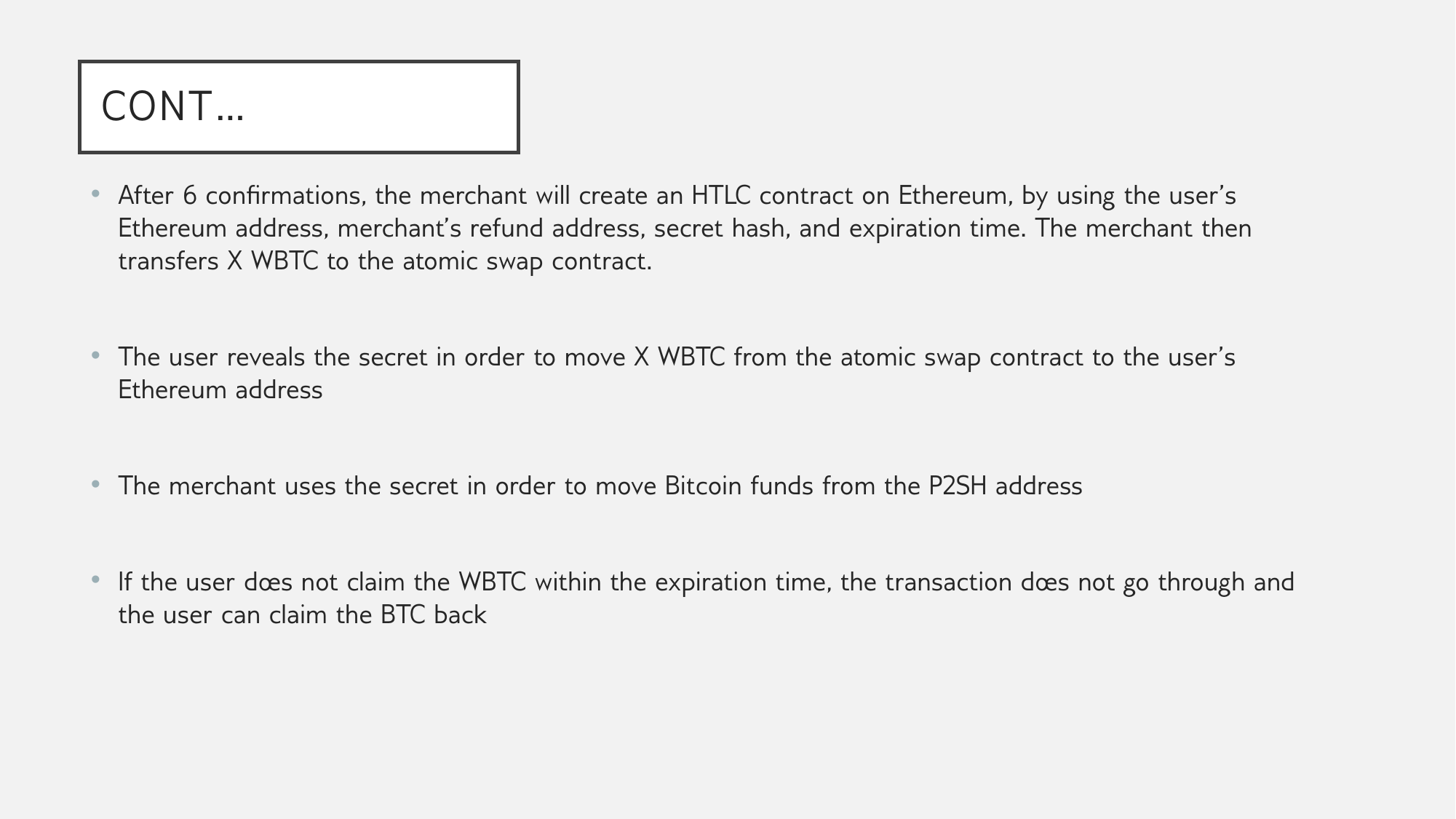

# Cont…
After 6 confirmations, the merchant will create an HTLC contract on Ethereum, by using the user’s Ethereum address, merchant’s refund address, secret hash, and expiration time. The merchant then transfers X WBTC to the atomic swap contract.

The user reveals the secret in order to move X WBTC from the atomic swap contract to the user’s Ethereum address

The merchant uses the secret in order to move Bitcoin funds from the P2SH address

If the user does not claim the WBTC within the expiration time, the transaction does not go through and the user can claim the BTC back